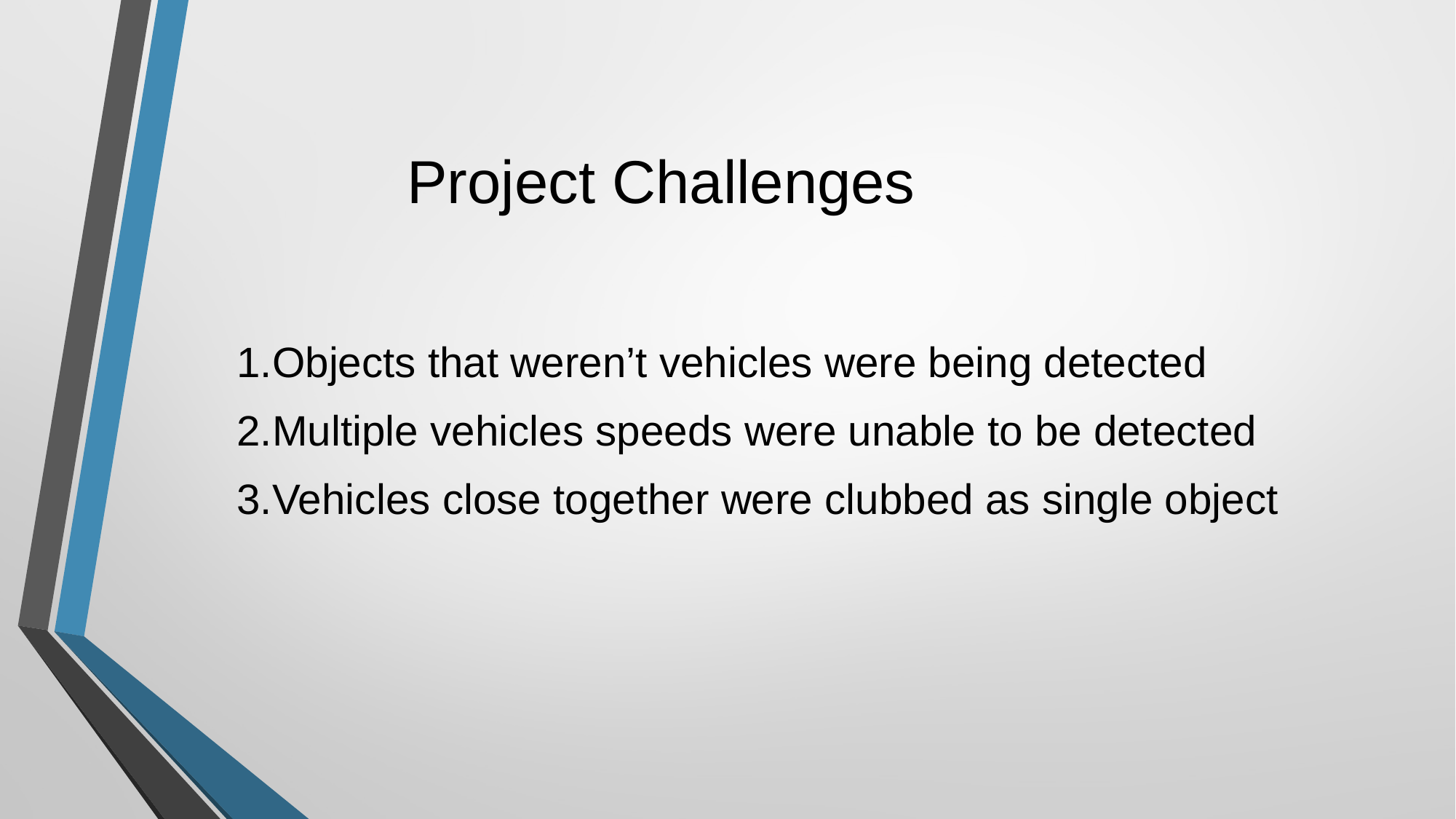

# Project Challenges

1.Objects that weren’t vehicles were being detected
2.Multiple vehicles speeds were unable to be detected
3.Vehicles close together were clubbed as single object